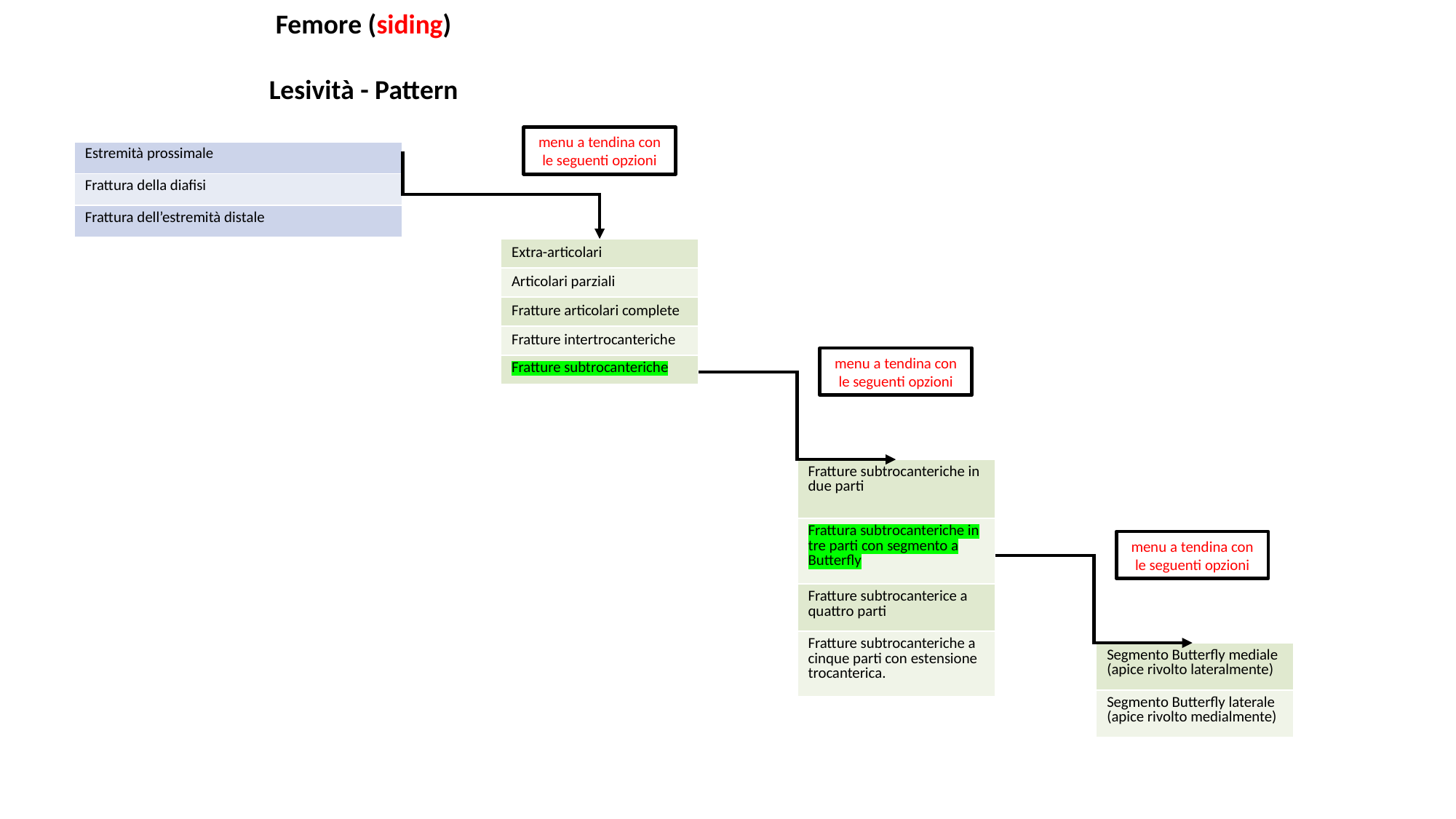

Femore (siding)

Lesività - Pattern
menu a tendina con le seguenti opzioni
| Estremità prossimale |
| --- |
| Frattura della diafisi |
| Frattura dell’estremità distale |
| Extra-articolari |
| --- |
| Articolari parziali |
| Fratture articolari complete |
| Fratture intertrocanteriche |
| Fratture subtrocanteriche |
menu a tendina con le seguenti opzioni
| Fratture subtrocanteriche in due parti |
| --- |
| Frattura subtrocanteriche in tre parti con segmento a Butterfly |
| Fratture subtrocanterice a quattro parti |
| Fratture subtrocanteriche a cinque parti con estensione trocanterica. |
menu a tendina con le seguenti opzioni
| Segmento Butterfly mediale (apice rivolto lateralmente) |
| --- |
| Segmento Butterfly laterale (apice rivolto medialmente) |